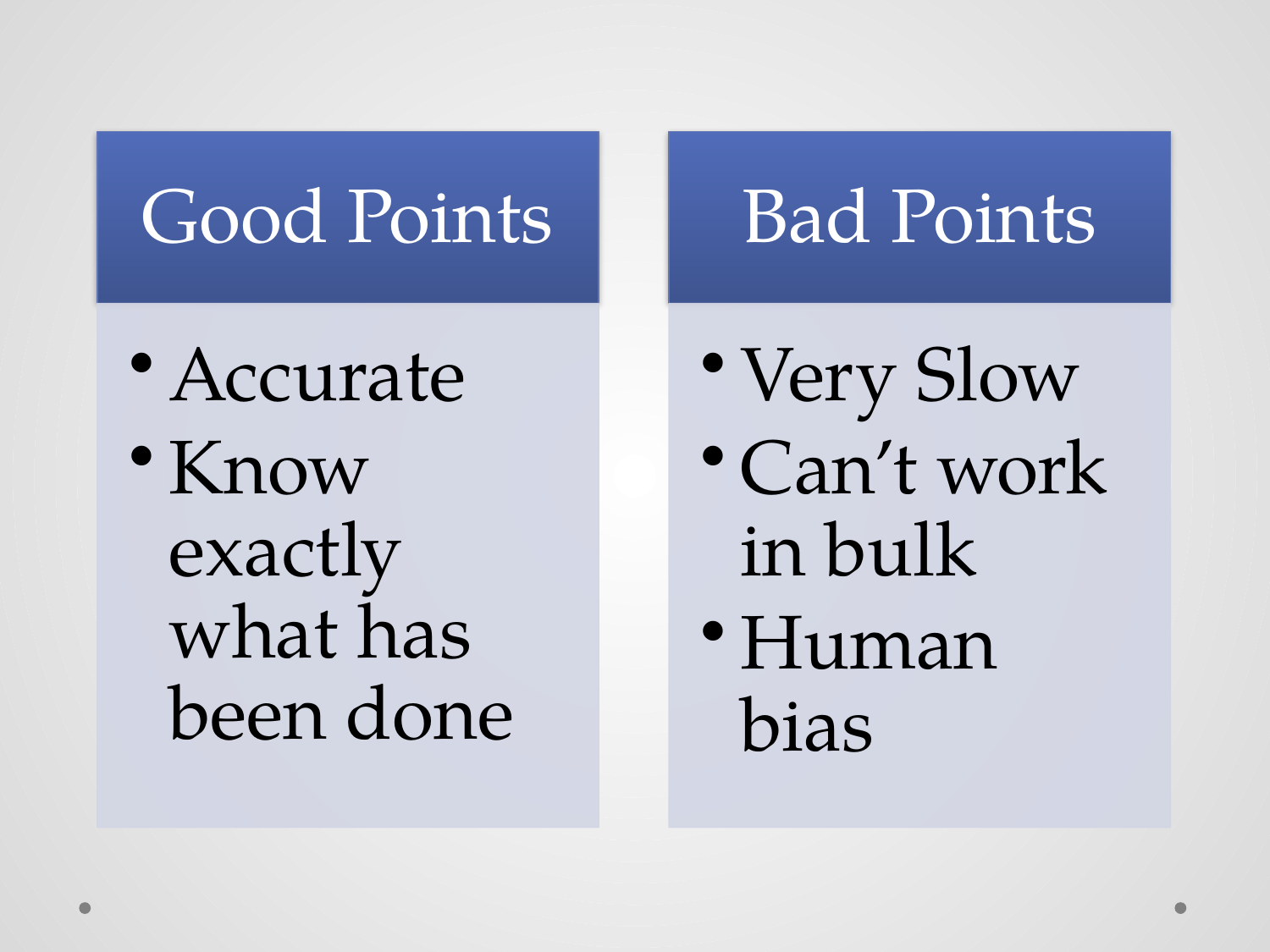

Good Points
Accurate
Know exactly what has been done
Bad Points
Very Slow
Can’t work in bulk
Human bias